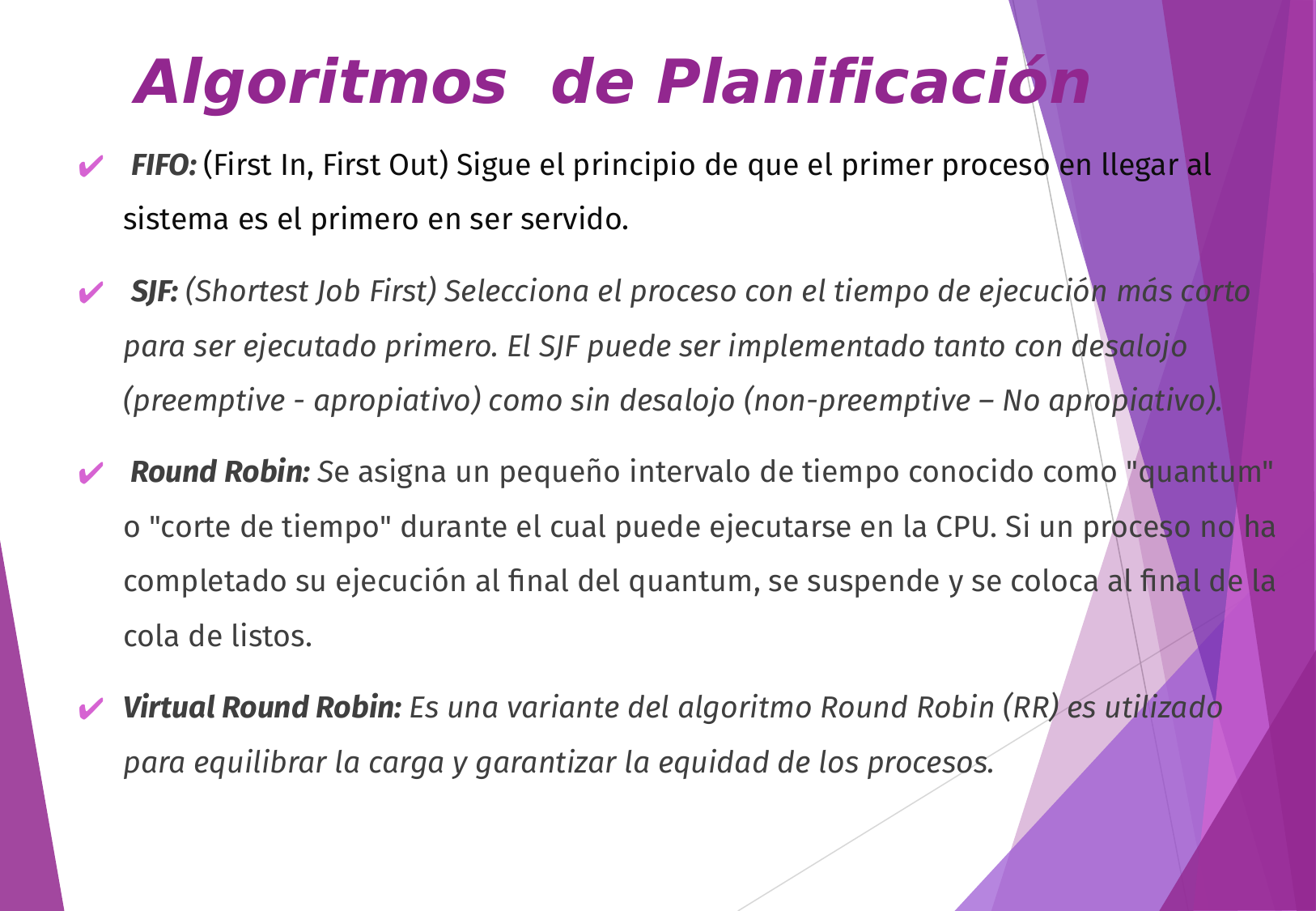

# Algoritmos  de Planificación
 FIFO: (First In, First Out) Sigue el principio de que el primer proceso en llegar al sistema es el primero en ser servido.
 SJF: (Shortest Job First) Selecciona el proceso con el tiempo de ejecución más corto para ser ejecutado primero. El SJF puede ser implementado tanto con desalojo (preemptive - apropiativo) como sin desalojo (non-preemptive – No apropiativo).
 Round Robin: Se asigna un pequeño intervalo de tiempo conocido como "quantum" o "corte de tiempo" durante el cual puede ejecutarse en la CPU. Si un proceso no ha completado su ejecución al final del quantum, se suspende y se coloca al final de la cola de listos.
Virtual Round Robin: Es una variante del algoritmo Round Robin (RR) es utilizado para equilibrar la carga y garantizar la equidad de los procesos.